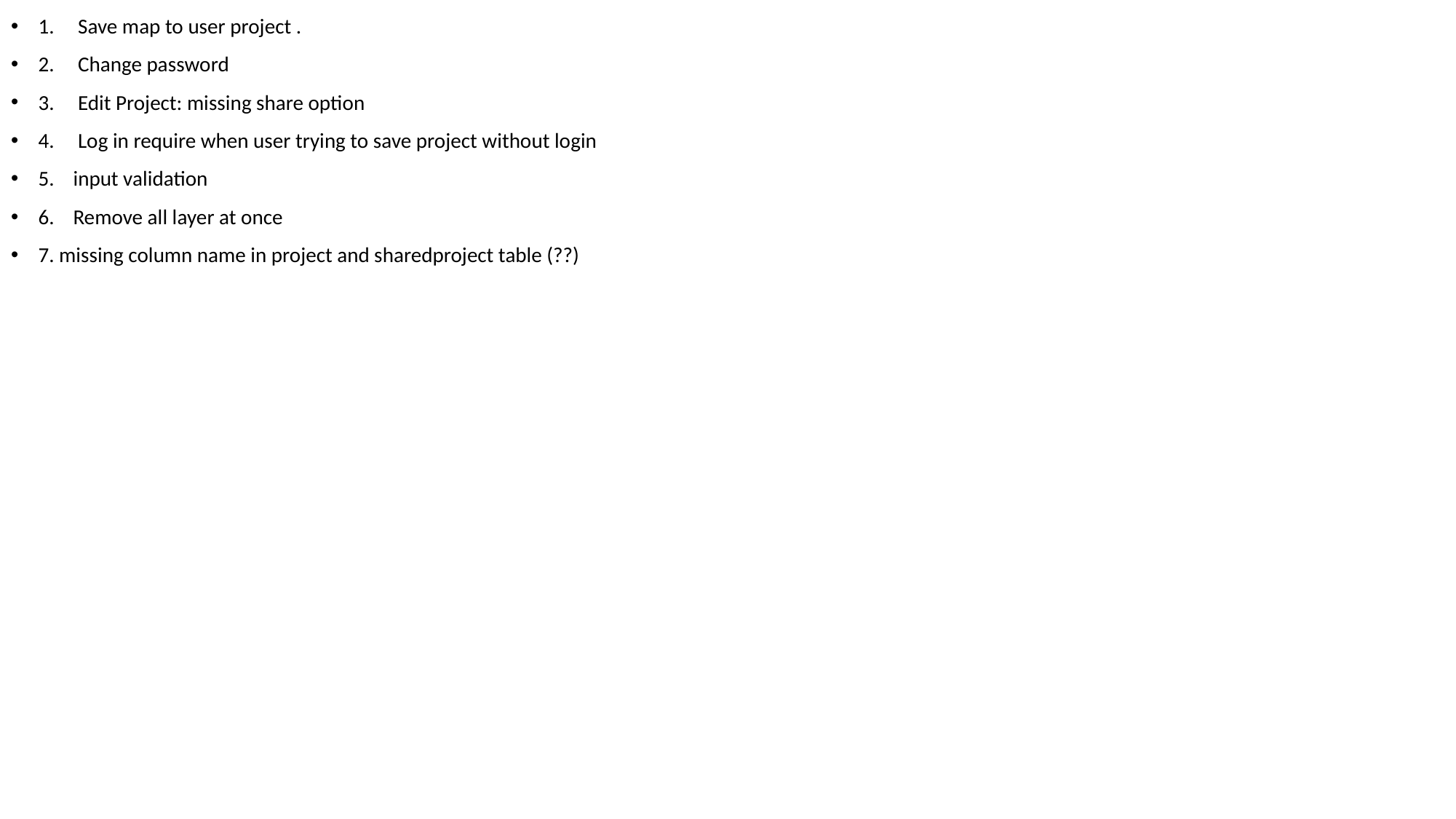

1.     Save map to user project .
2.     Change password
3.     Edit Project: missing share option
4.     Log in require when user trying to save project without login
5.    input validation
6.    Remove all layer at once
7. missing column name in project and sharedproject table (??)